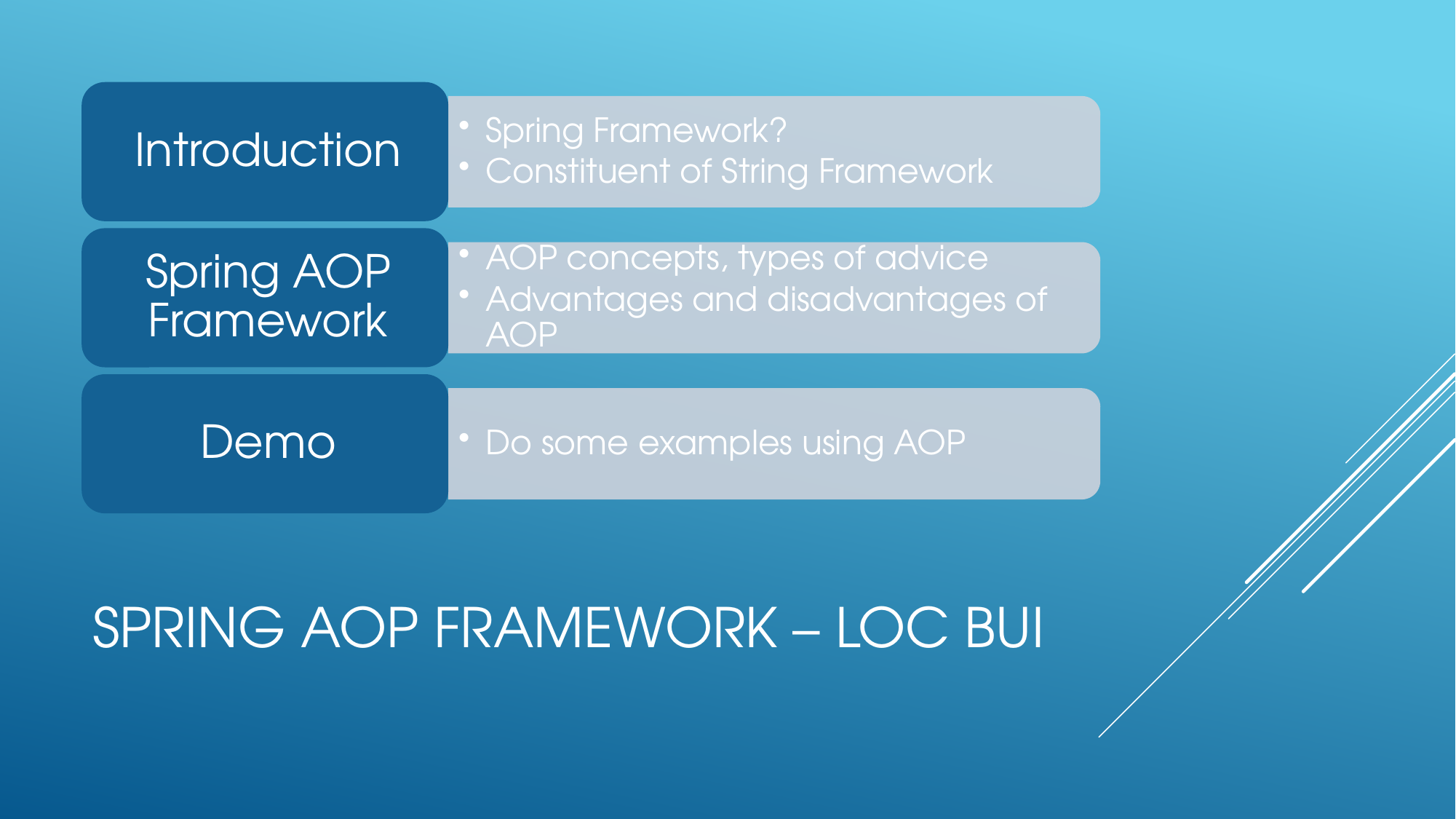

Spring Framework?
Constituent of String Framework
Introduction
AOP concepts, types of advice
Advantages and disadvantages of AOP
Spring AOP Framework
Do some examples using AOP
Demo
# Spring aop framework – loc bui